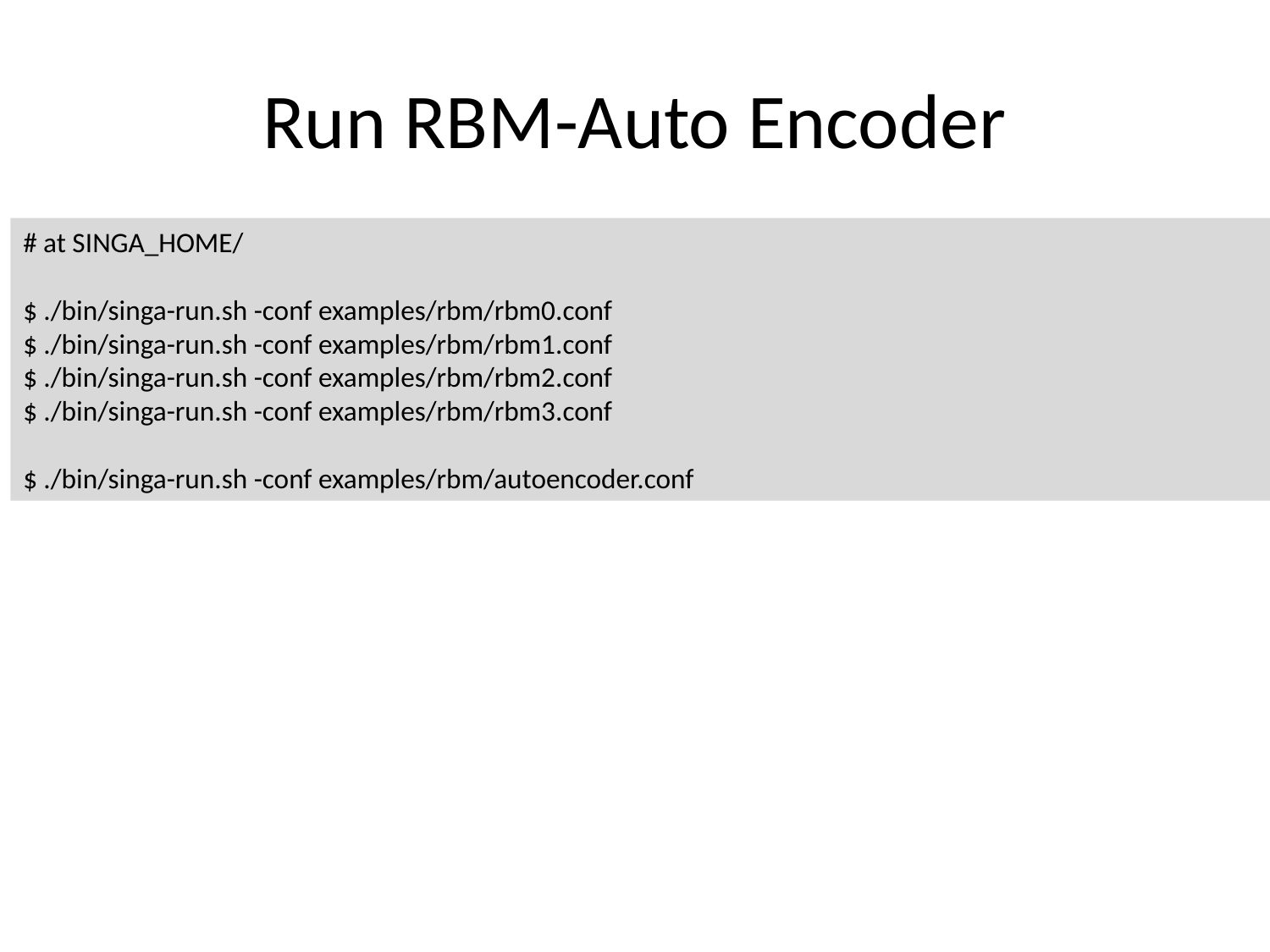

# Run RBM-Auto Encoder
# at SINGA_HOME/

$ ./bin/singa-run.sh -conf examples/rbm/rbm0.conf
$ ./bin/singa-run.sh -conf examples/rbm/rbm1.conf
$ ./bin/singa-run.sh -conf examples/rbm/rbm2.conf
$ ./bin/singa-run.sh -conf examples/rbm/rbm3.conf

$ ./bin/singa-run.sh -conf examples/rbm/autoencoder.conf